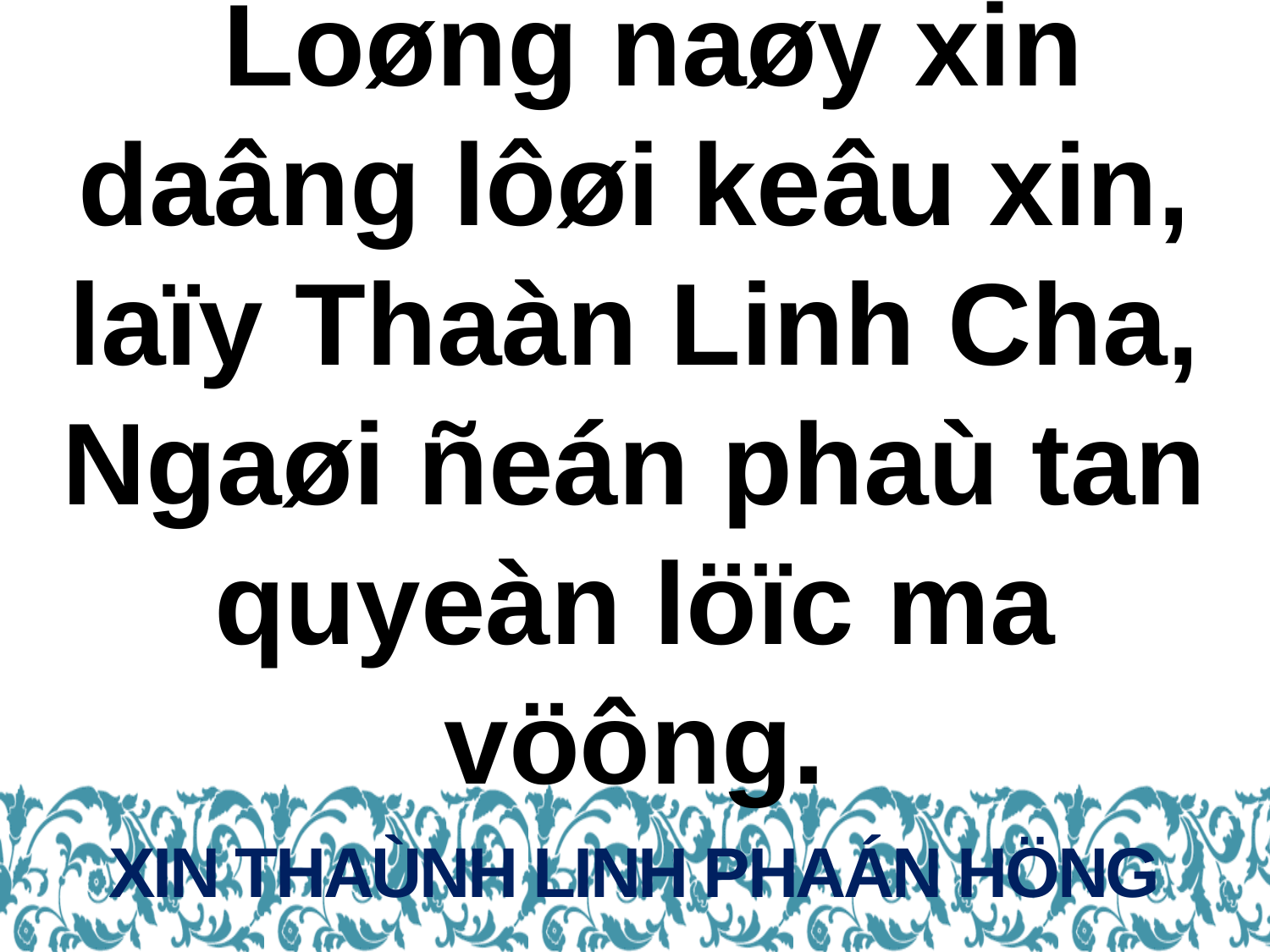

Loøng naøy xin daâng lôøi keâu xin, laïy Thaàn Linh Cha, Ngaøi ñeán phaù tan quyeàn löïc ma vöông.
XIN THAÙNH LINH PHAÁN HÖNG